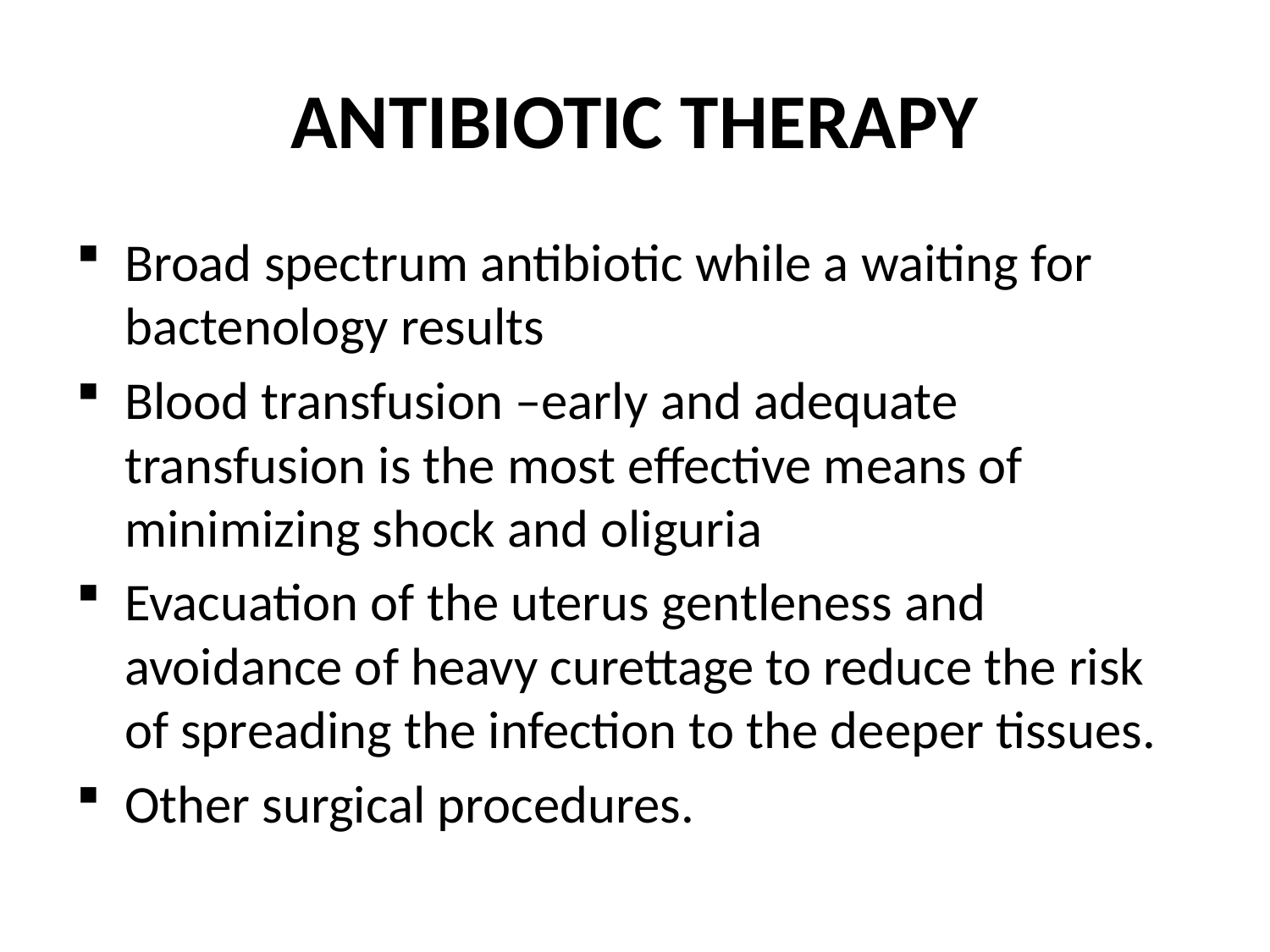

# ANTIBIOTIC THERAPY
Broad spectrum antibiotic while a waiting for bactenology results
Blood transfusion –early and adequate transfusion is the most effective means of minimizing shock and oliguria
Evacuation of the uterus gentleness and avoidance of heavy curettage to reduce the risk of spreading the infection to the deeper tissues.
Other surgical procedures.